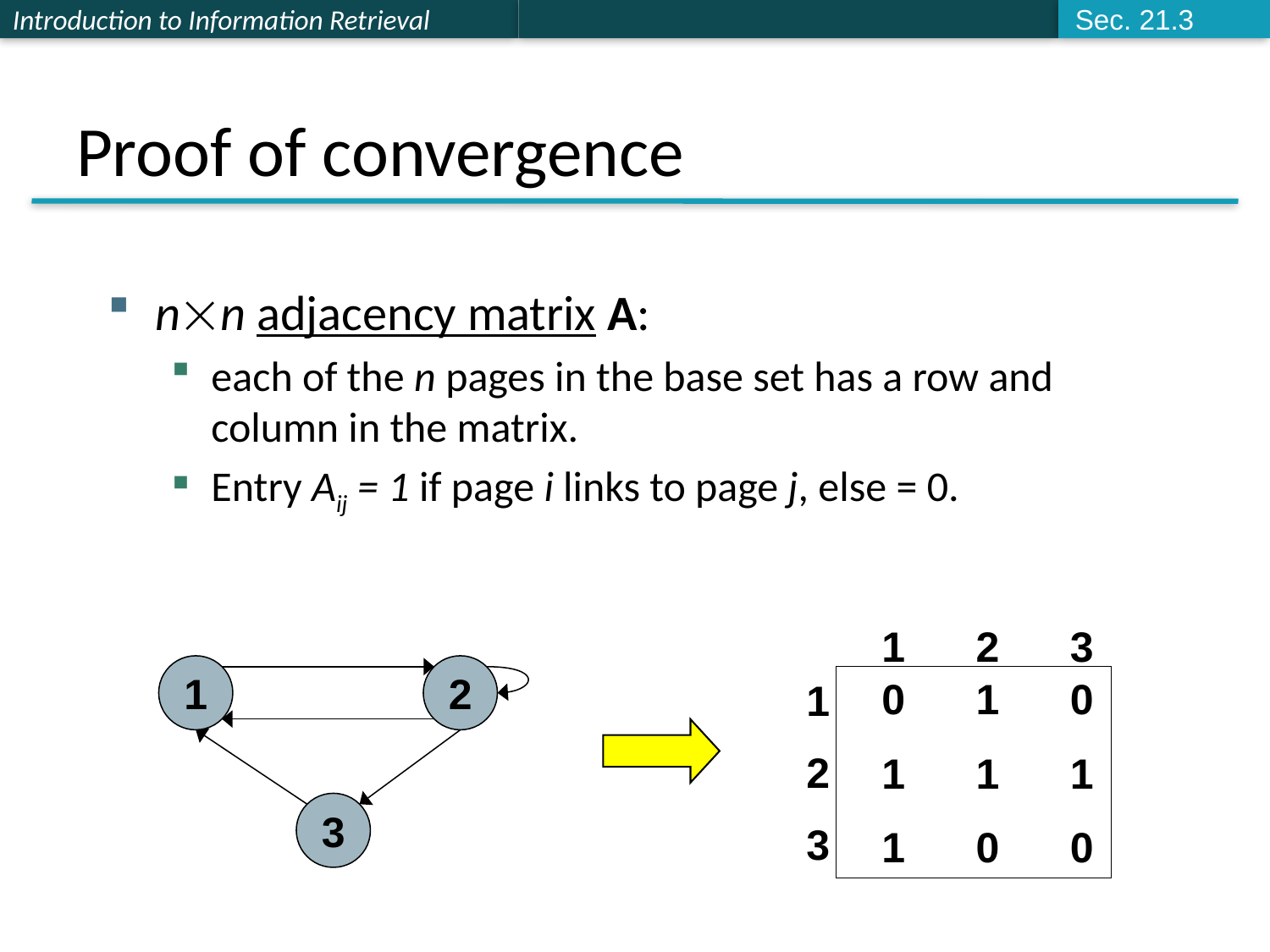

Sec. 21.3
# Proof of convergence
n×n adjacency matrix A:
each of the n pages in the base set has a row and column in the matrix.
Entry Aij = 1 if page i links to page j, else = 0.

 1      2      3
1
2
1
2
3

 0      1      0

 1      1      1
3
 1      0      0